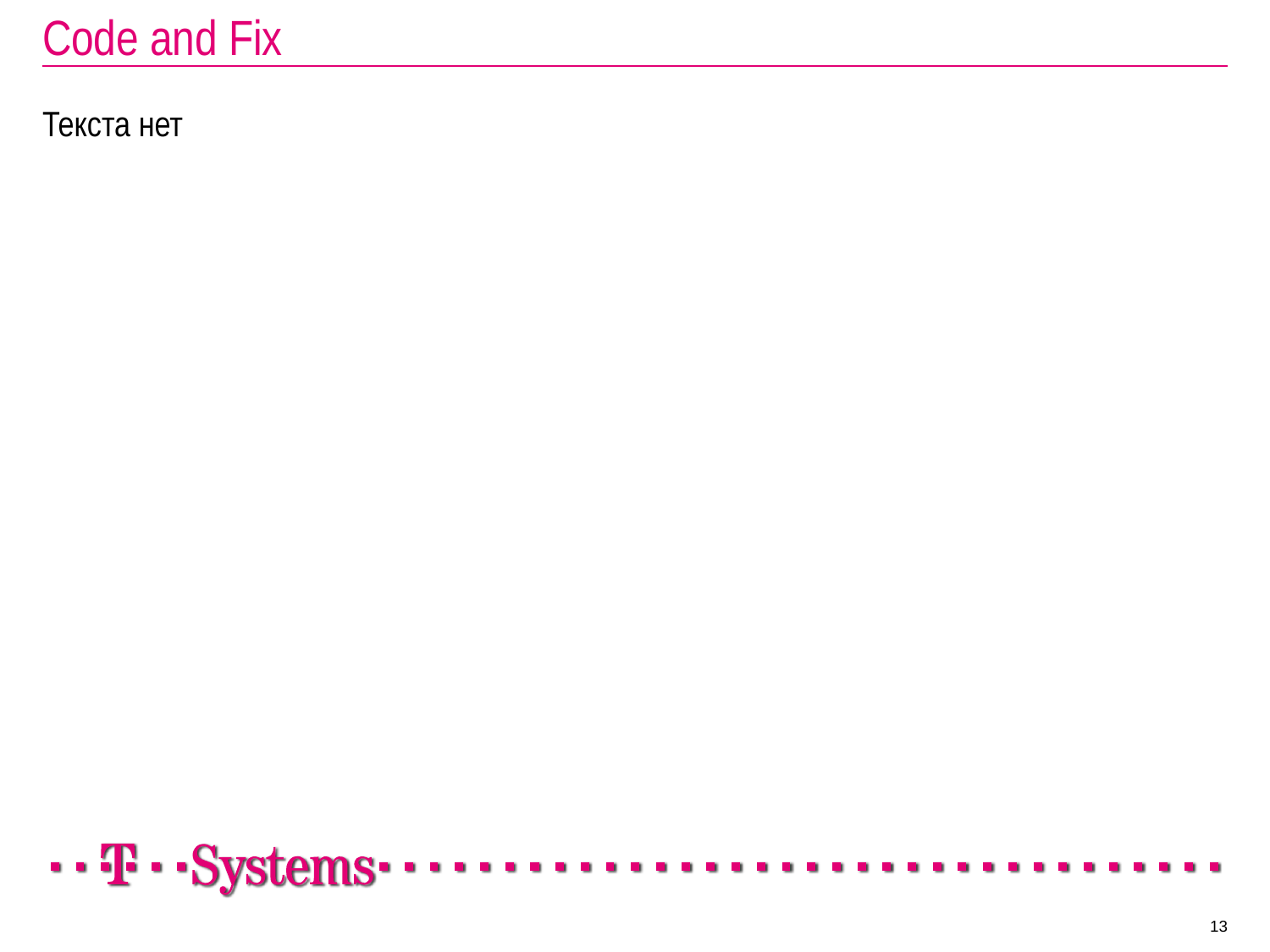

# Code and Fix
Текста нет
13